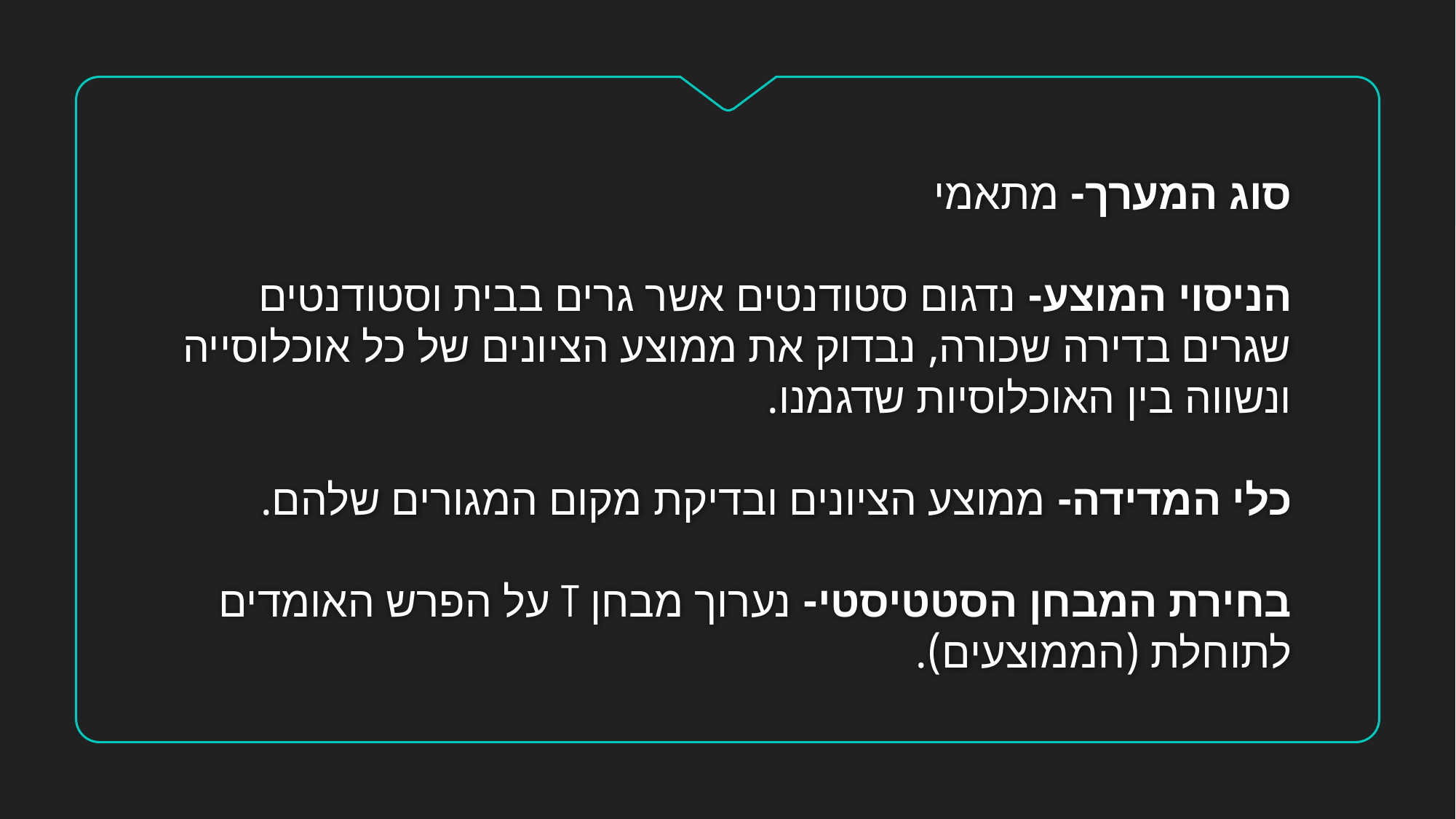

# סוג המערך- מתאמי הניסוי המוצע- נדגום סטודנטים אשר גרים בבית וסטודנטים שגרים בדירה שכורה, נבדוק את ממוצע הציונים של כל אוכלוסייה ונשווה בין האוכלוסיות שדגמנו. כלי המדידה- ממוצע הציונים ובדיקת מקום המגורים שלהם. בחירת המבחן הסטטיסטי- נערוך מבחן t על הפרש האומדים לתוחלת (הממוצעים).